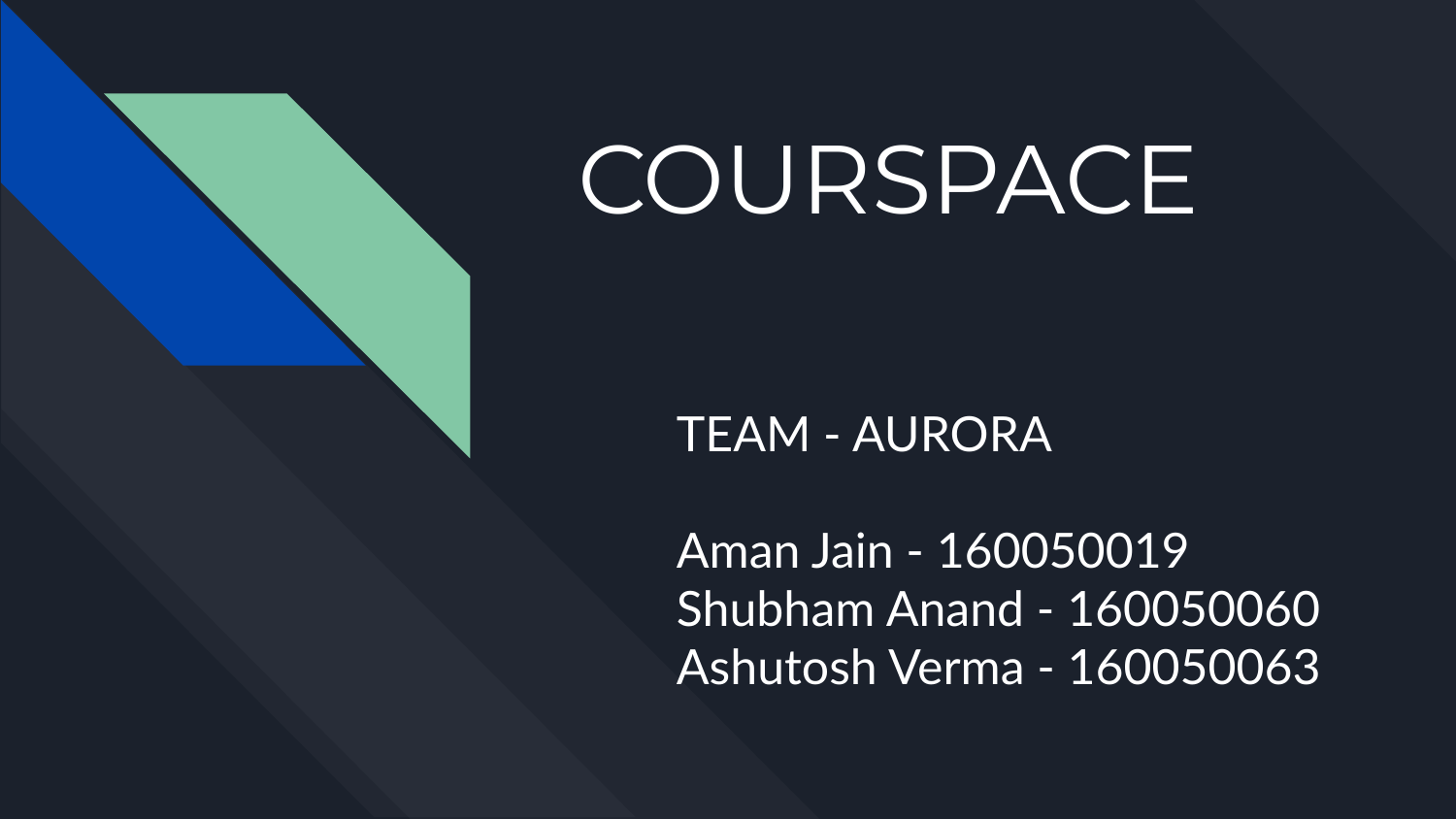

# COURSPACE
TEAM - AURORA

Aman Jain - 160050019
Shubham Anand - 160050060
Ashutosh Verma - 160050063